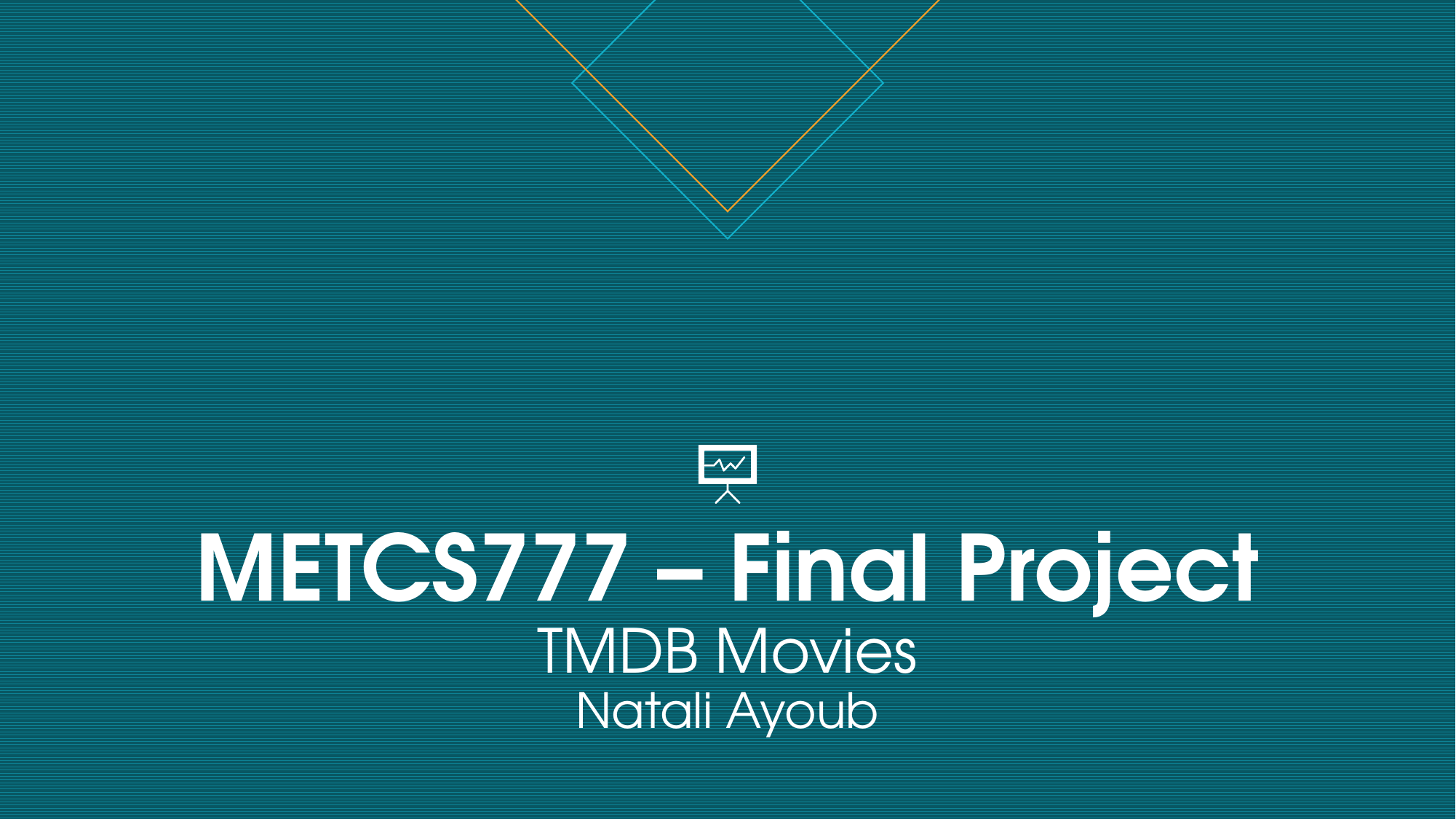

# METCS777 – Final Project TMDB Movies Natali Ayoub